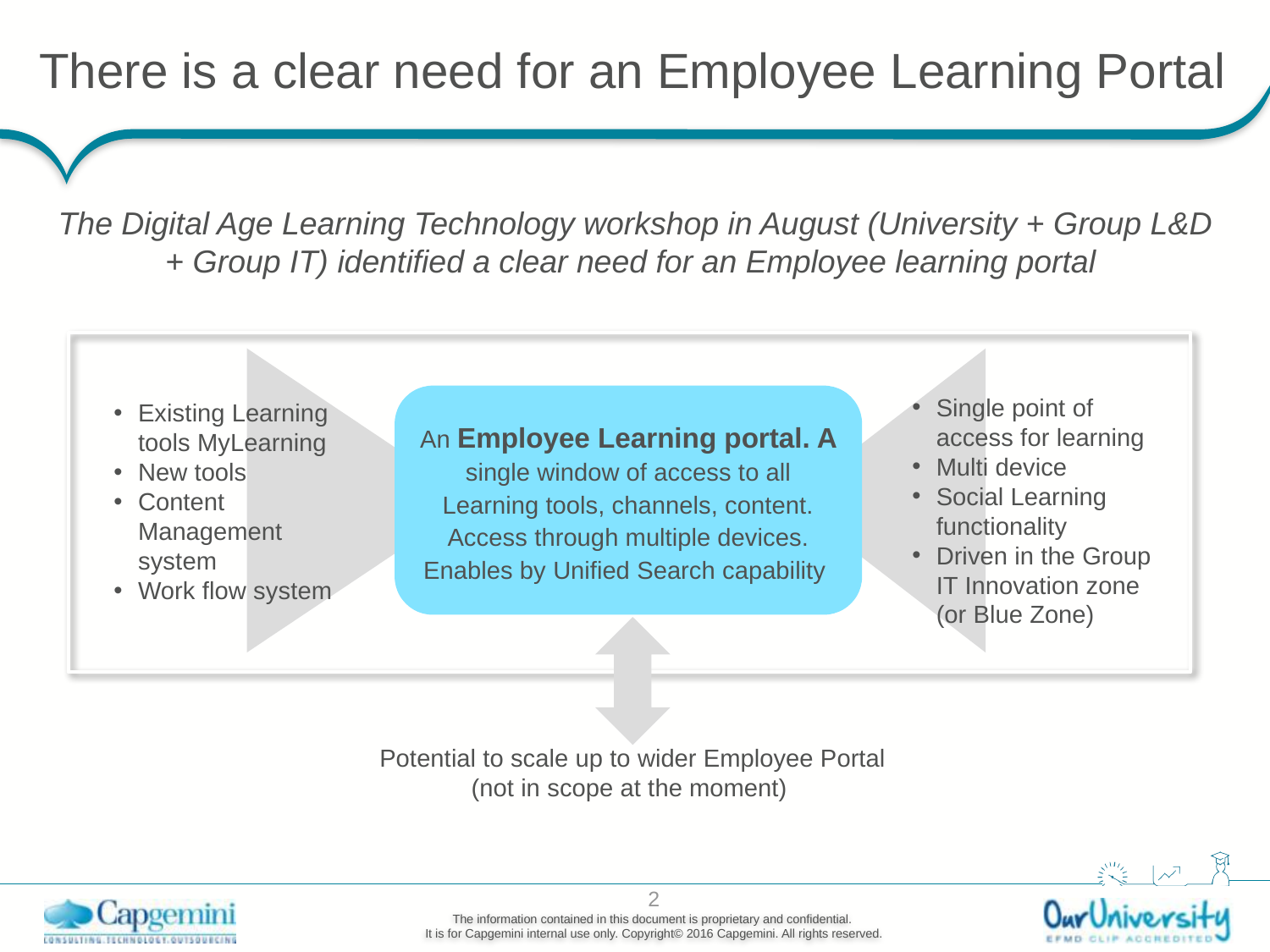

# There is a clear need for an Employee Learning Portal
The Digital Age Learning Technology workshop in August (University + Group L&D + Group IT) identified a clear need for an Employee learning portal

Single point of access for learning
Multi device
Social Learning functionality
Driven in the Group IT Innovation zone (or Blue Zone)
An Employee Learning portal. A single window of access to all Learning tools, channels, content. Access through multiple devices. Enables by Unified Search capability

Existing Learning tools MyLearning
New tools
Content Management system
Work flow system

Potential to scale up to wider Employee Portal (not in scope at the moment)